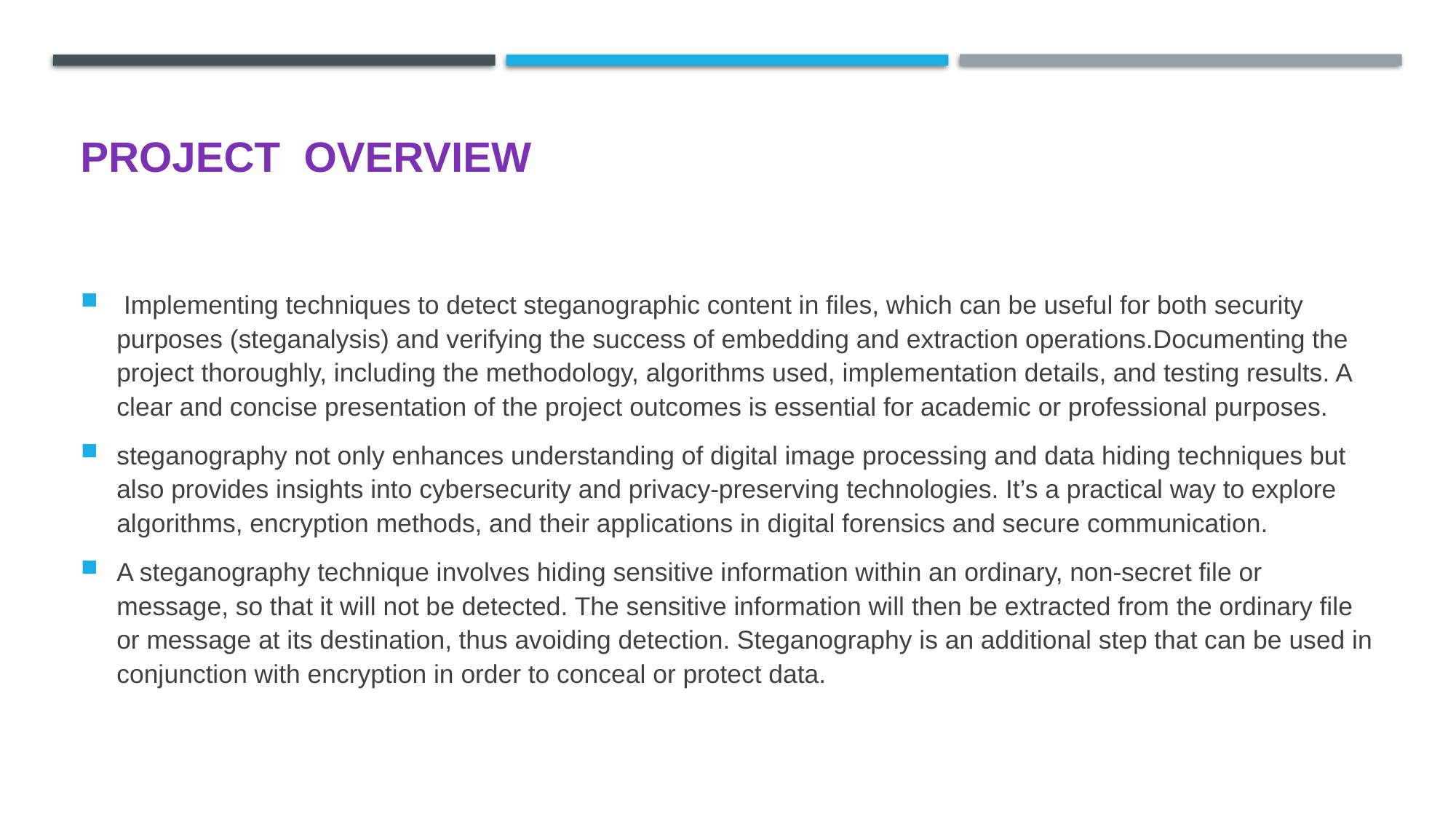

# PROJECT  OVERVIEW
 Implementing techniques to detect steganographic content in files, which can be useful for both security purposes (steganalysis) and verifying the success of embedding and extraction operations.Documenting the project thoroughly, including the methodology, algorithms used, implementation details, and testing results. A clear and concise presentation of the project outcomes is essential for academic or professional purposes.
steganography not only enhances understanding of digital image processing and data hiding techniques but also provides insights into cybersecurity and privacy-preserving technologies. It’s a practical way to explore algorithms, encryption methods, and their applications in digital forensics and secure communication.
A steganography technique involves hiding sensitive information within an ordinary, non-secret file or message, so that it will not be detected. The sensitive information will then be extracted from the ordinary file or message at its destination, thus avoiding detection. Steganography is an additional step that can be used in conjunction with encryption in order to conceal or protect data.